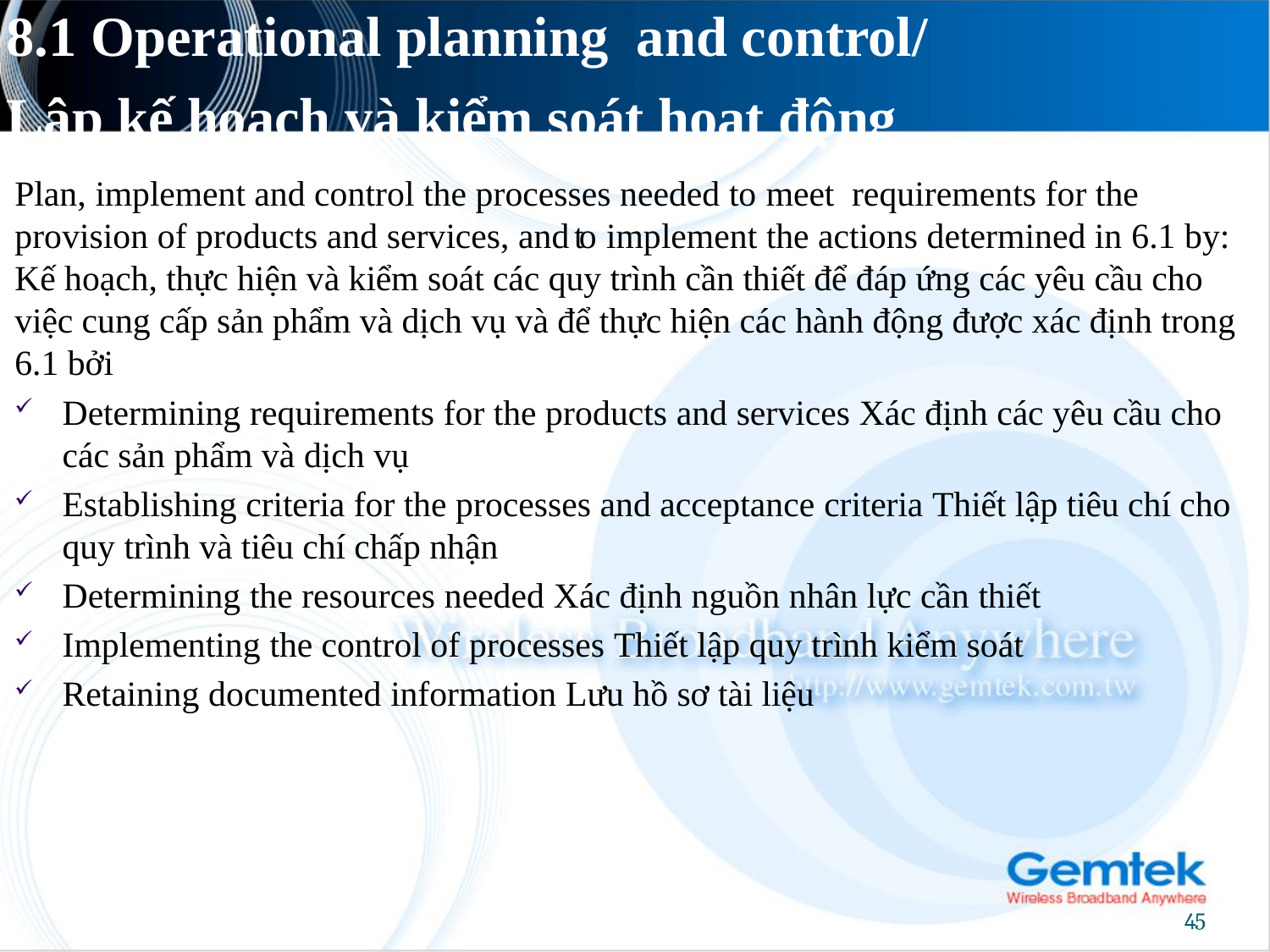

# 8.1 Operational planning  and control/ Lập kế hoạch và kiểm soát hoạt động
Plan, implement and control the processes needed to meet  requirements for the provision of products and services, and to  implement the actions determined in 6.1 by:
Kế hoạch, thực hiện và kiểm soát các quy trình cần thiết để đáp ứng các yêu cầu cho việc cung cấp sản phẩm và dịch vụ và để thực hiện các hành động được xác định trong 6.1 bởi
Determining requirements for the products and services Xác định các yêu cầu cho các sản phẩm và dịch vụ
Establishing criteria for the processes and acceptance criteria Thiết lập tiêu chí cho quy trình và tiêu chí chấp nhận
Determining the resources needed Xác định nguồn nhân lực cần thiết
Implementing the control of processes Thiết lập quy trình kiểm soát
Retaining documented information Lưu hồ sơ tài liệu
45